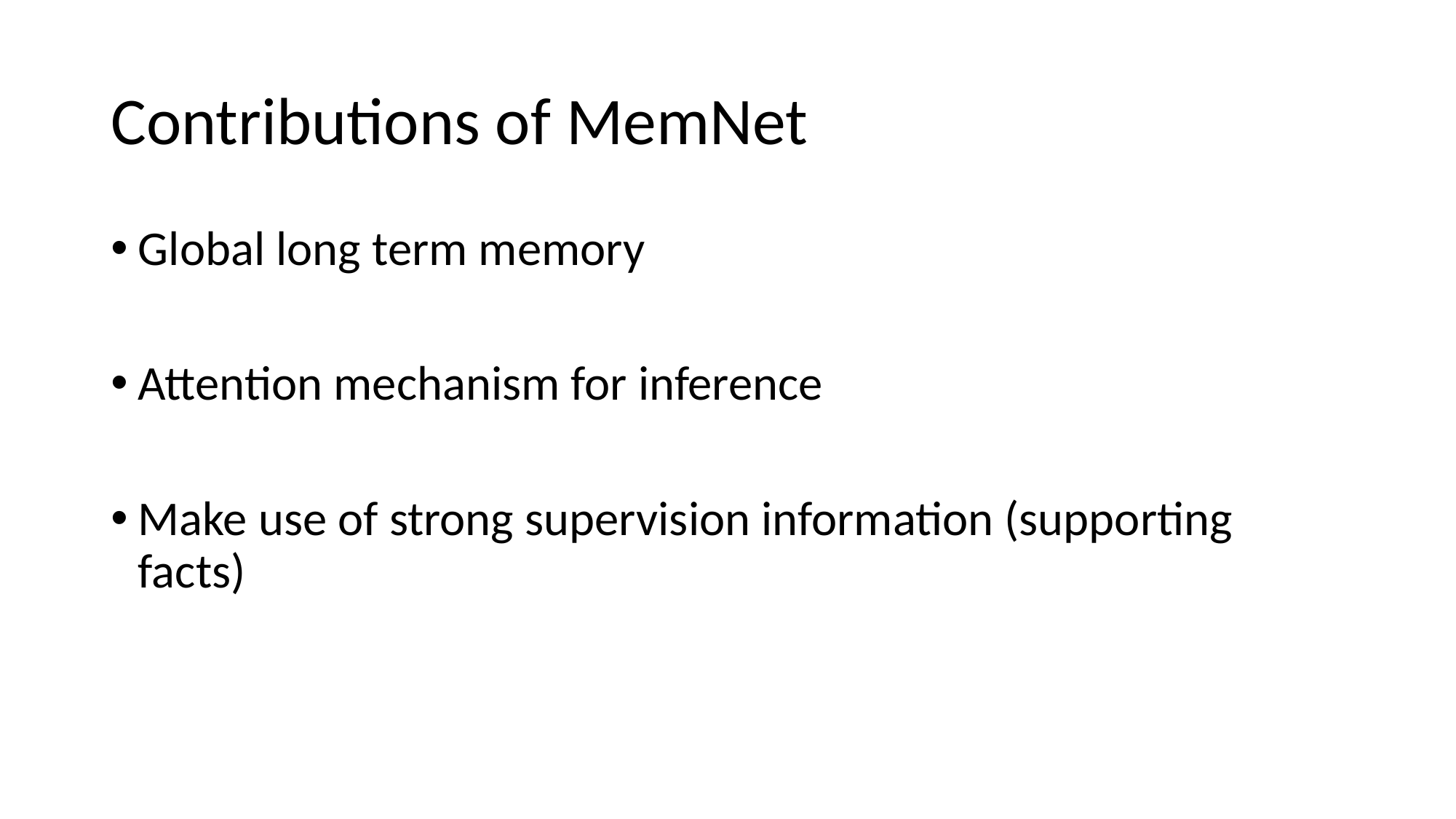

# Contributions of MemNet
Global long term memory

Attention mechanism for inference

Make use of strong supervision information (supporting facts)